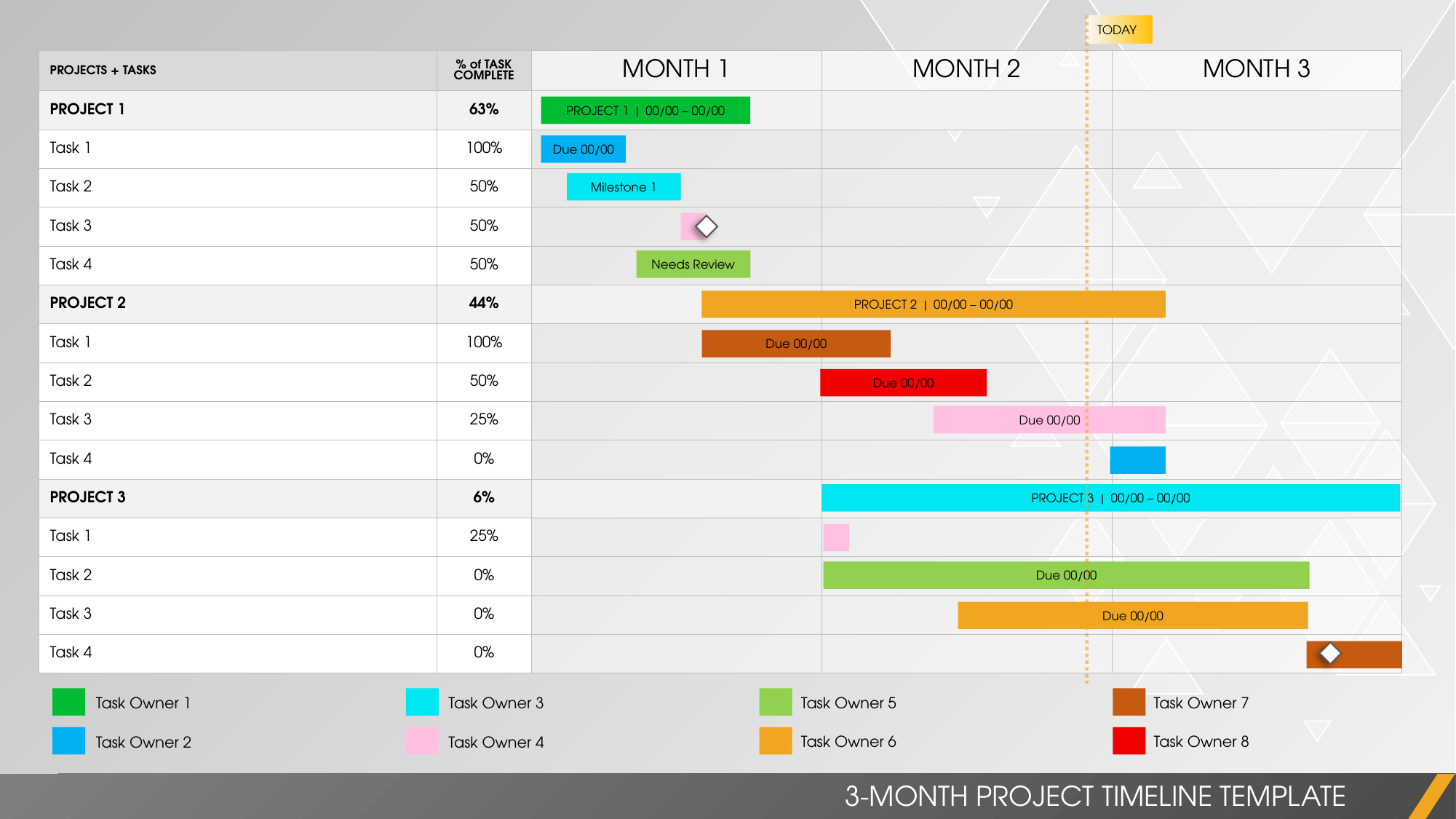

TODAY
| PROJECTS + TASKS | % of TASK COMPLETE | MONTH 1 | MONTH 2 | MONTH 3 |
| --- | --- | --- | --- | --- |
| PROJECT 1 | 63% |  |  |  |
| Task 1 | 100% |  |  |  |
| Task 2 | 50% |  |  |  |
| Task 3 | 50% |  |  |  |
| Task 4 | 50% |  |  |  |
| PROJECT 2 | 44% |  |  |  |
| Task 1 | 100% |  |  |  |
| Task 2 | 50% |  |  |  |
| Task 3 | 25% |  |  |  |
| Task 4 | 0% |  |  |  |
| PROJECT 3 | 6% |  |  |  |
| Task 1 | 25% |  |  |  |
| Task 2 | 0% |  |  |  |
| Task 3 | 0% |  |  |  |
| Task 4 | 0% |  |  |  |
PROJECT 1  |  00/00 – 00/00
Due 00/00
Milestone 1

Needs Review
PROJECT 2  |  00/00 – 00/00
Due 00/00
Due 00/00
Due 00/00

PROJECT 3  |  00/00 – 00/00

Due 00/00
Due 00/00

Task Owner 7
Task Owner 5
Task Owner 3

Task Owner 1

Task Owner 8
Task Owner 6
Task Owner 4

Task Owner 2

3-MONTH PROJECT TIMELINE TEMPLATE